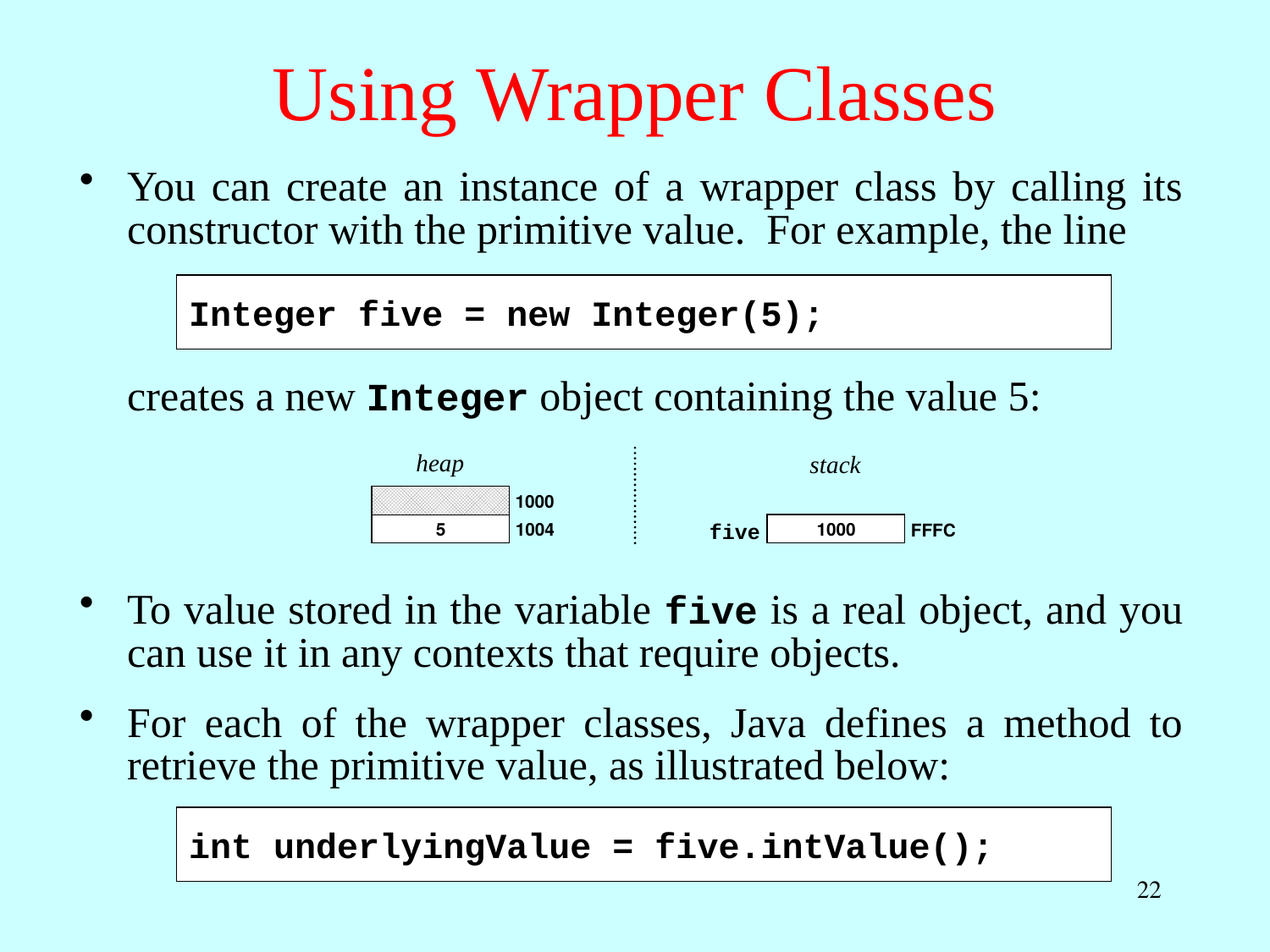

# Using Wrapper Classes
You can create an instance of a wrapper class by calling its constructor with the primitive value.  For example, the line
Integer five = new Integer(5);
	creates a new Integer object containing the value 5:
heap
stack

1000

five
1004
FFFC
5
1000
To value stored in the variable five is a real object, and you can use it in any contexts that require objects.
For each of the wrapper classes, Java defines a method to retrieve the primitive value, as illustrated below:
int underlyingValue = five.intValue();
22